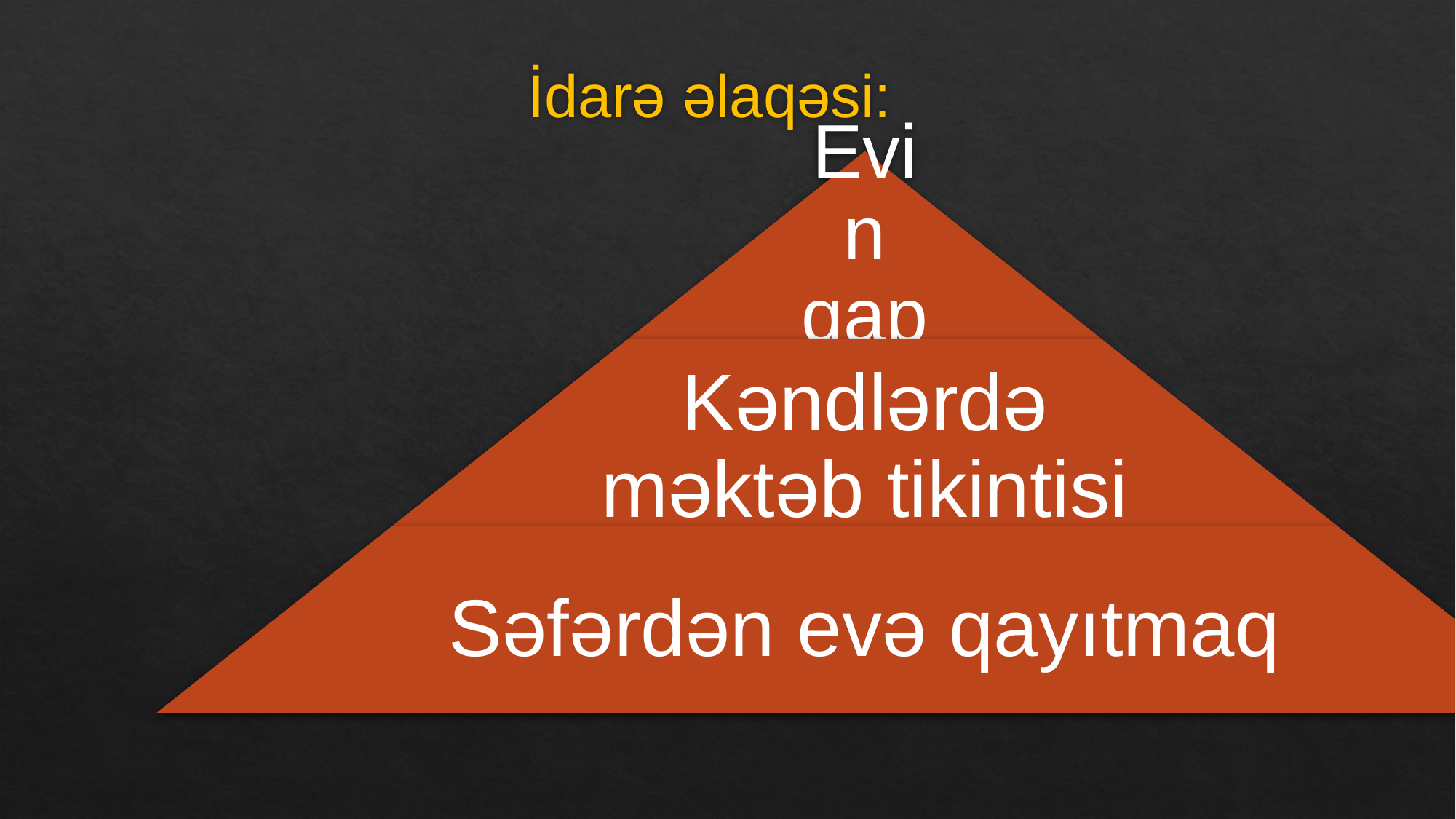

# İdarə əlaqəsi:
Evin qapısı
Kəndlərdə məktəb tikintisi
Səfərdən evə qayıtmaq